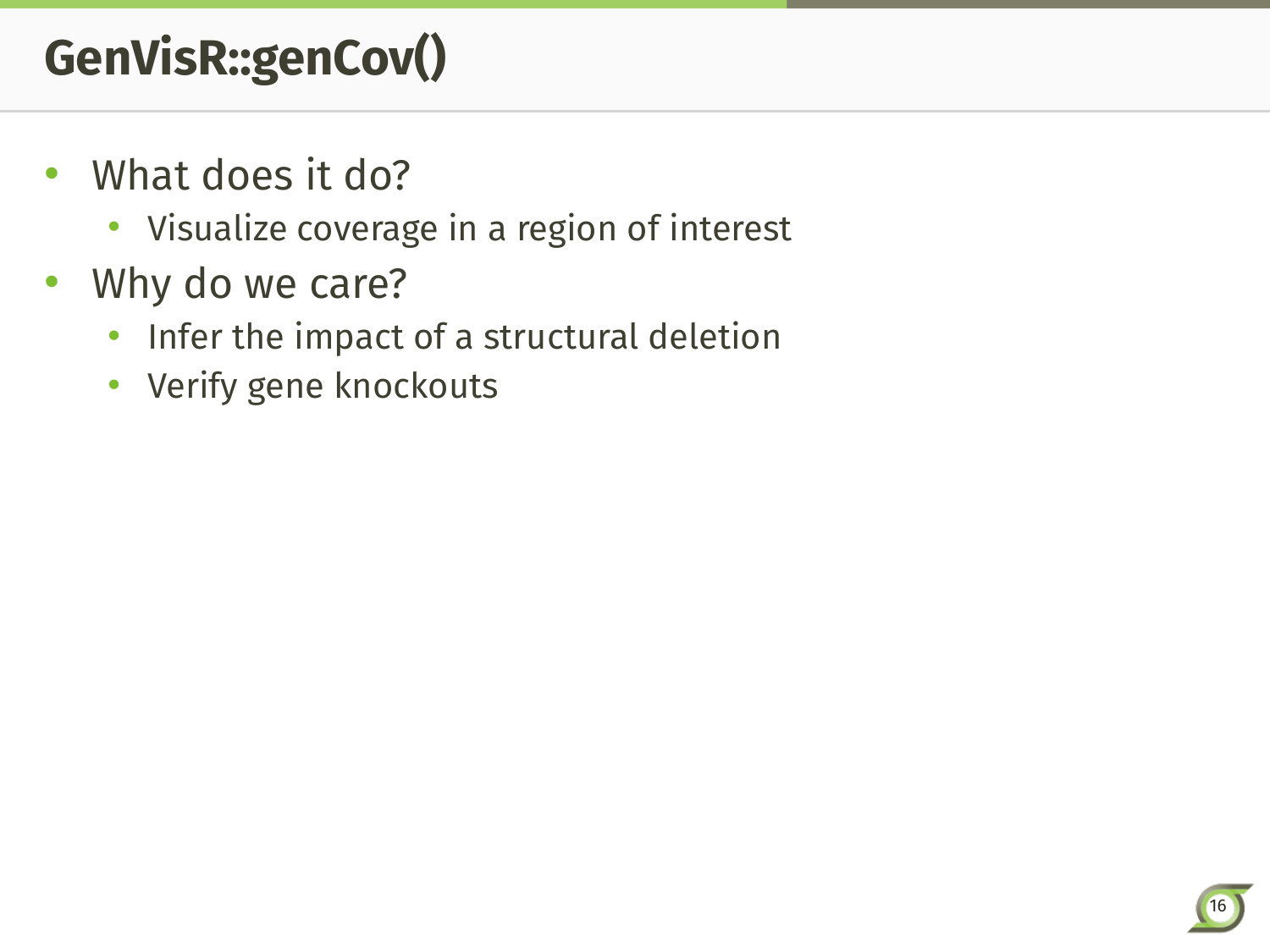

# GenVisR::genCov()
What does it do?
Visualize coverage in a region of interest
Why do we care?
Infer the impact of a structural deletion
Verify gene knockouts